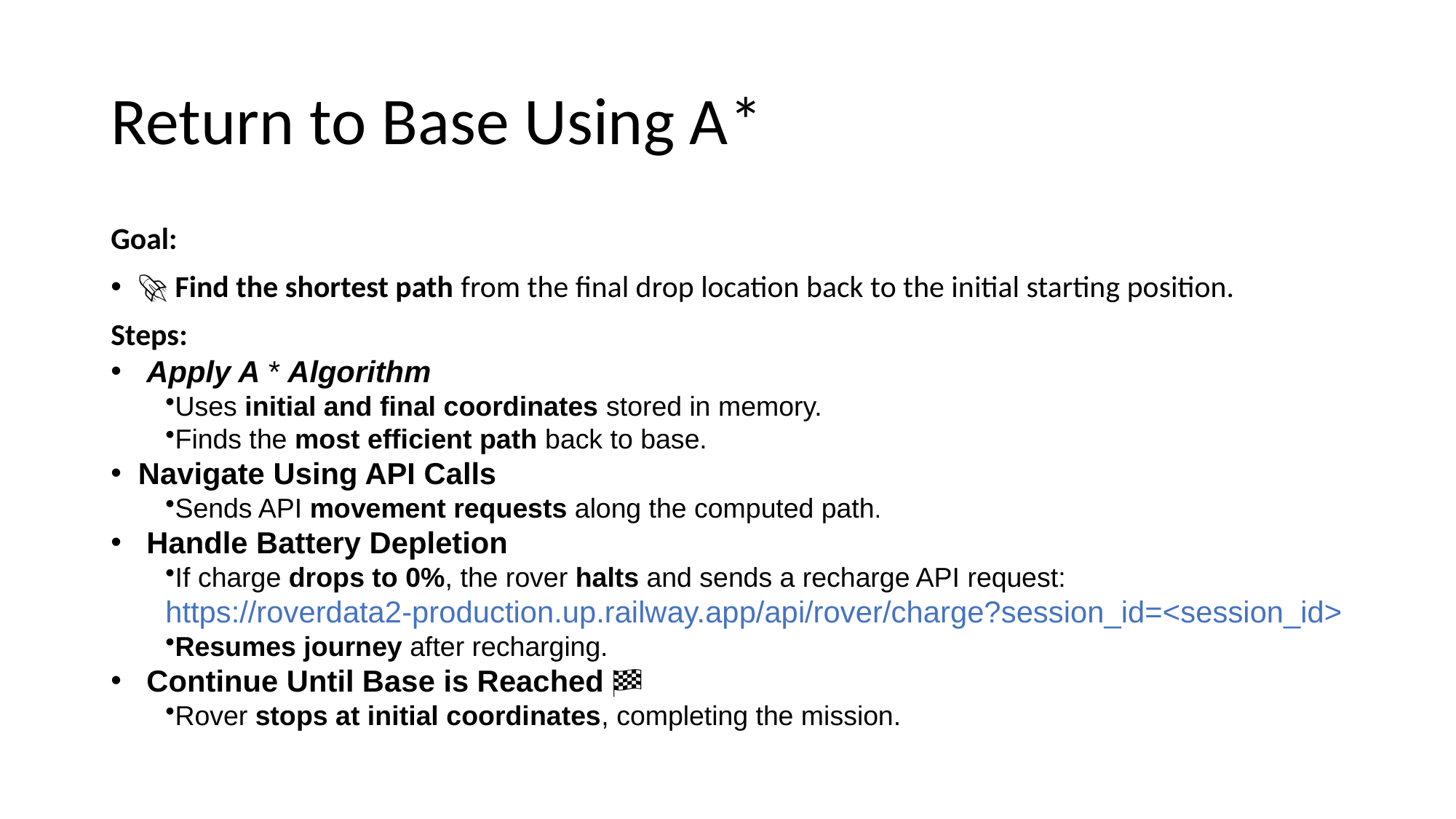

# Return to Base Using A*
Goal:
🚀 Find the shortest path from the final drop location back to the initial starting position.
Steps:
 Apply A * Algorithm
Uses initial and final coordinates stored in memory.
Finds the most efficient path back to base.
Navigate Using API Calls
Sends API movement requests along the computed path.
 Handle Battery Depletion
If charge drops to 0%, the rover halts and sends a recharge API request:
https://roverdata2-production.up.railway.app/api/rover/charge?session_id=<session_id>
Resumes journey after recharging.
 Continue Until Base is Reached 🏁
Rover stops at initial coordinates, completing the mission.